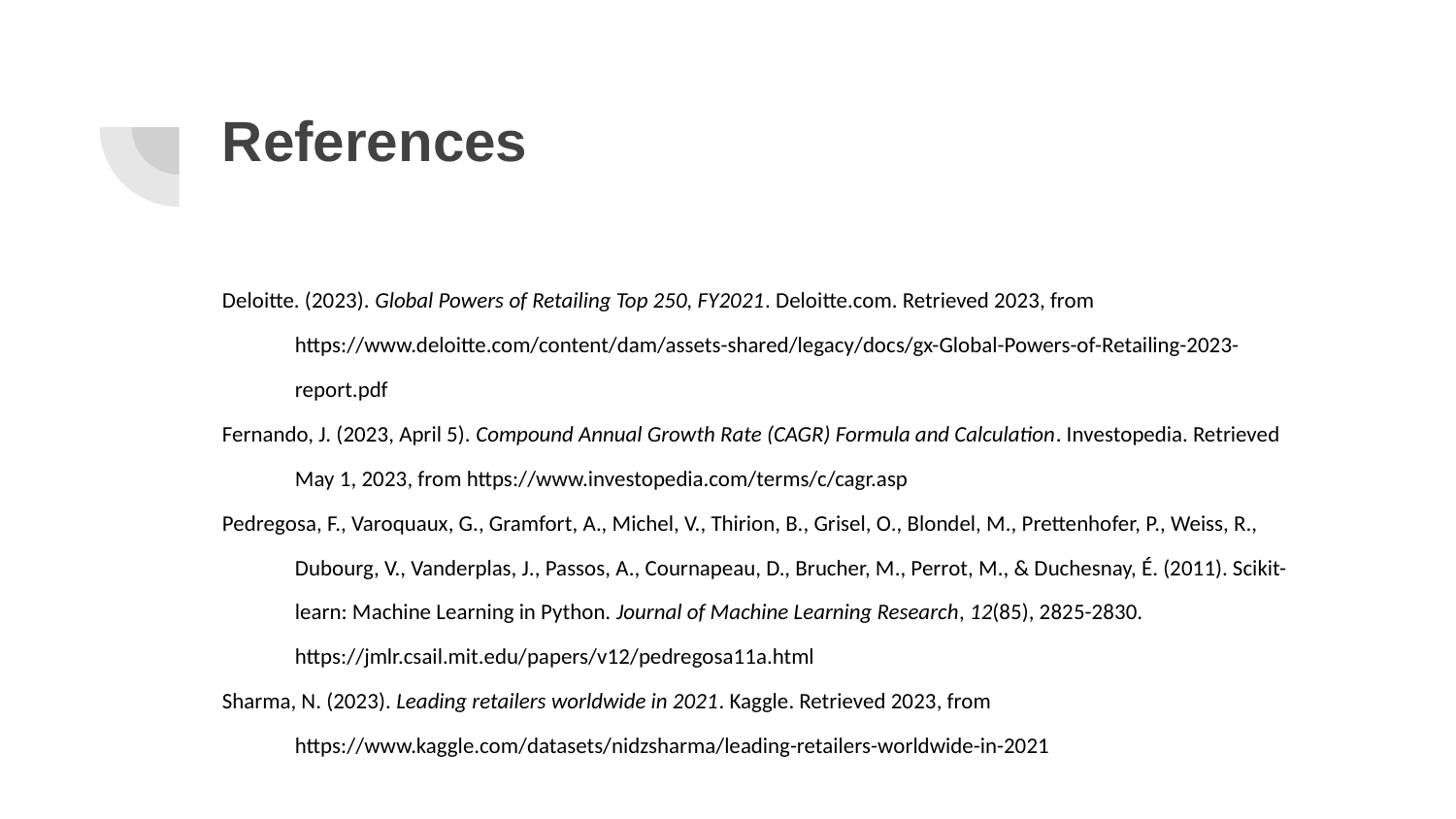

# References
Deloitte. (2023). Global Powers of Retailing Top 250, FY2021. Deloitte.com. Retrieved 2023, from https://www.deloitte.com/content/dam/assets-shared/legacy/docs/gx-Global-Powers-of-Retailing-2023-report.pdf
Fernando, J. (2023, April 5). Compound Annual Growth Rate (CAGR) Formula and Calculation. Investopedia. Retrieved May 1, 2023, from https://www.investopedia.com/terms/c/cagr.asp
Pedregosa, F., Varoquaux, G., Gramfort, A., Michel, V., Thirion, B., Grisel, O., Blondel, M., Prettenhofer, P., Weiss, R., Dubourg, V., Vanderplas, J., Passos, A., Cournapeau, D., Brucher, M., Perrot, M., & Duchesnay, É. (2011). Scikit-learn: Machine Learning in Python. Journal of Machine Learning Research, 12(85), 2825-2830. https://jmlr.csail.mit.edu/papers/v12/pedregosa11a.html
Sharma, N. (2023). Leading retailers worldwide in 2021. Kaggle. Retrieved 2023, from https://www.kaggle.com/datasets/nidzsharma/leading-retailers-worldwide-in-2021